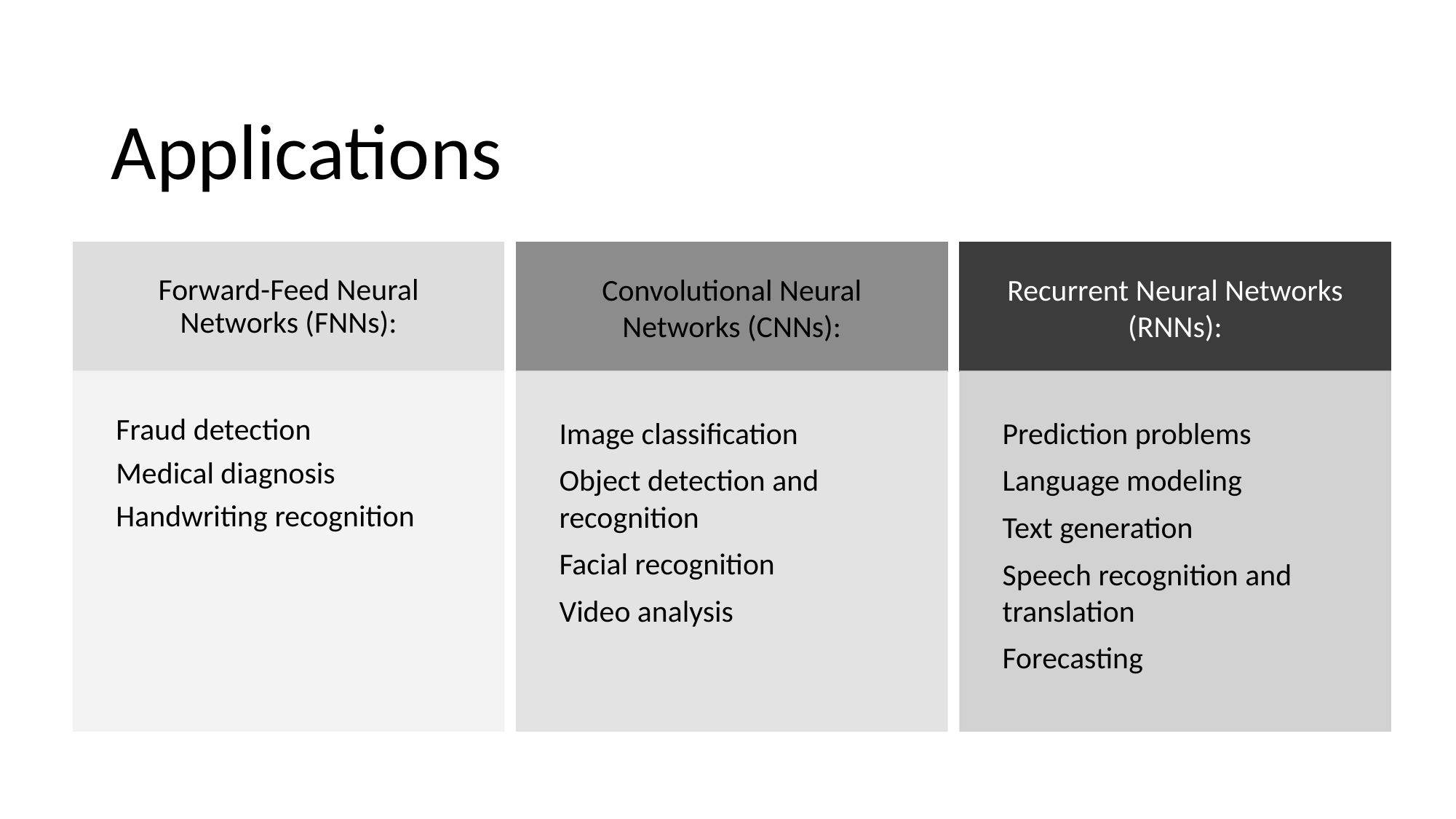

# Applications
Forward-Feed Neural Networks (FNNs):
Fraud detection
Medical diagnosis
Handwriting recognition
Convolutional Neural Networks (CNNs):
Image classification
Object detection and recognition
Facial recognition
Video analysis
Recurrent Neural Networks (RNNs):
Prediction problems
Language modeling
Text generation
Speech recognition and translation
Forecasting